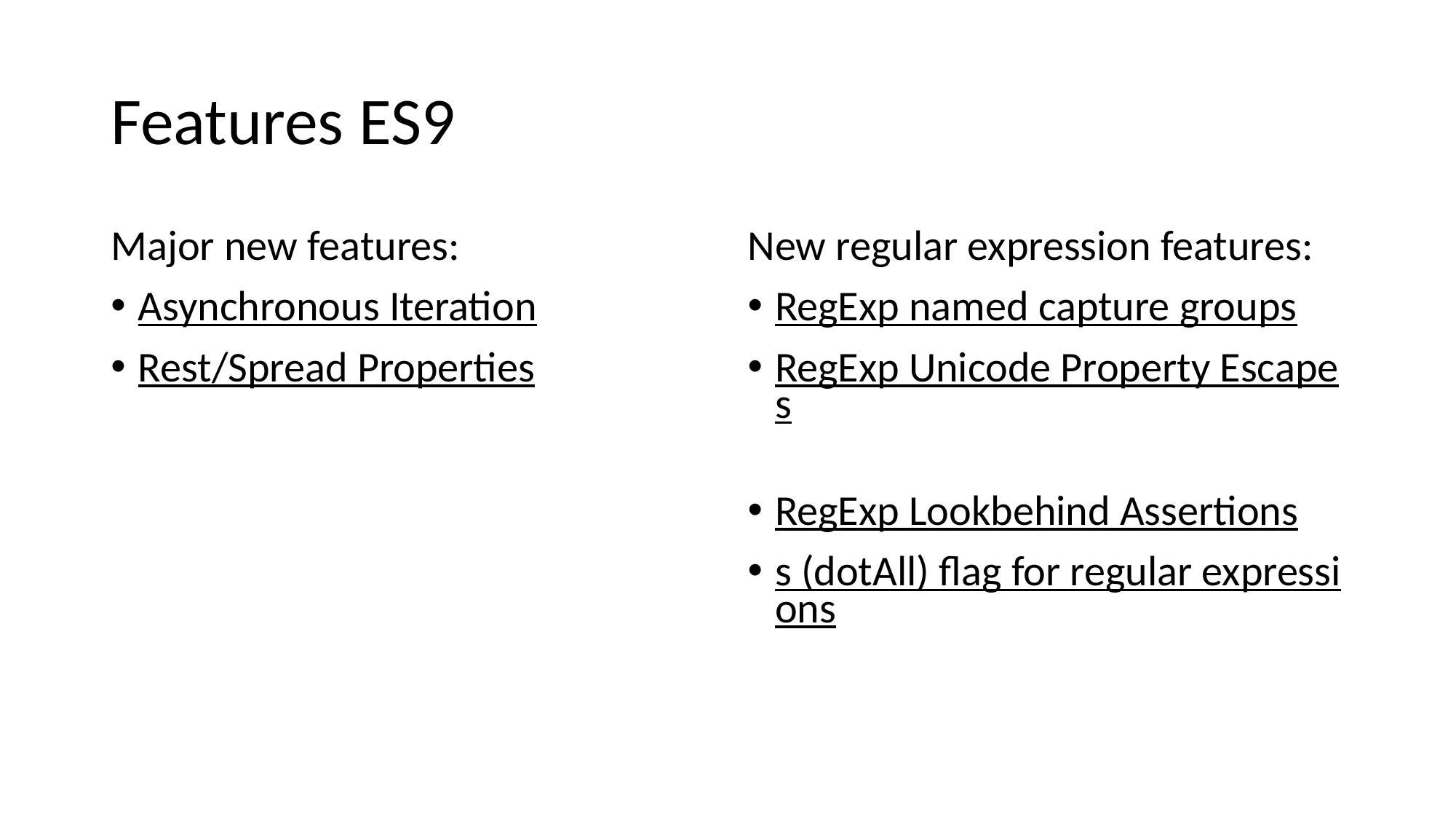

# Features ES9
Major new features:
Asynchronous Iteration
Rest/Spread Properties
New regular expression features:
RegExp named capture groups
RegExp Unicode Property Escapes
RegExp Lookbehind Assertions
s (dotAll) flag for regular expressions